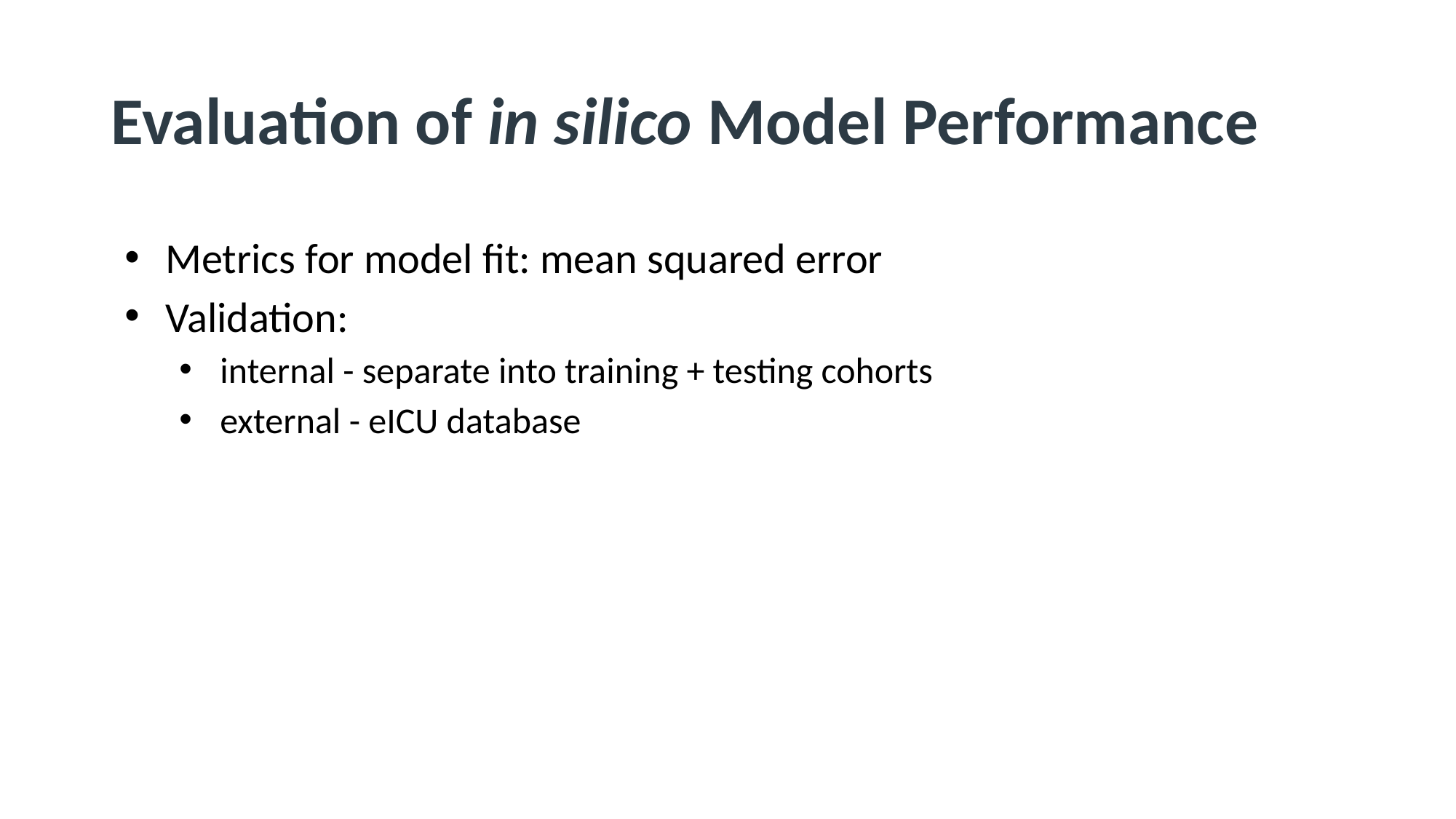

# Evaluation of in silico Model Performance
Metrics for model fit: mean squared error
Validation:
internal - separate into training + testing cohorts
external - eICU database